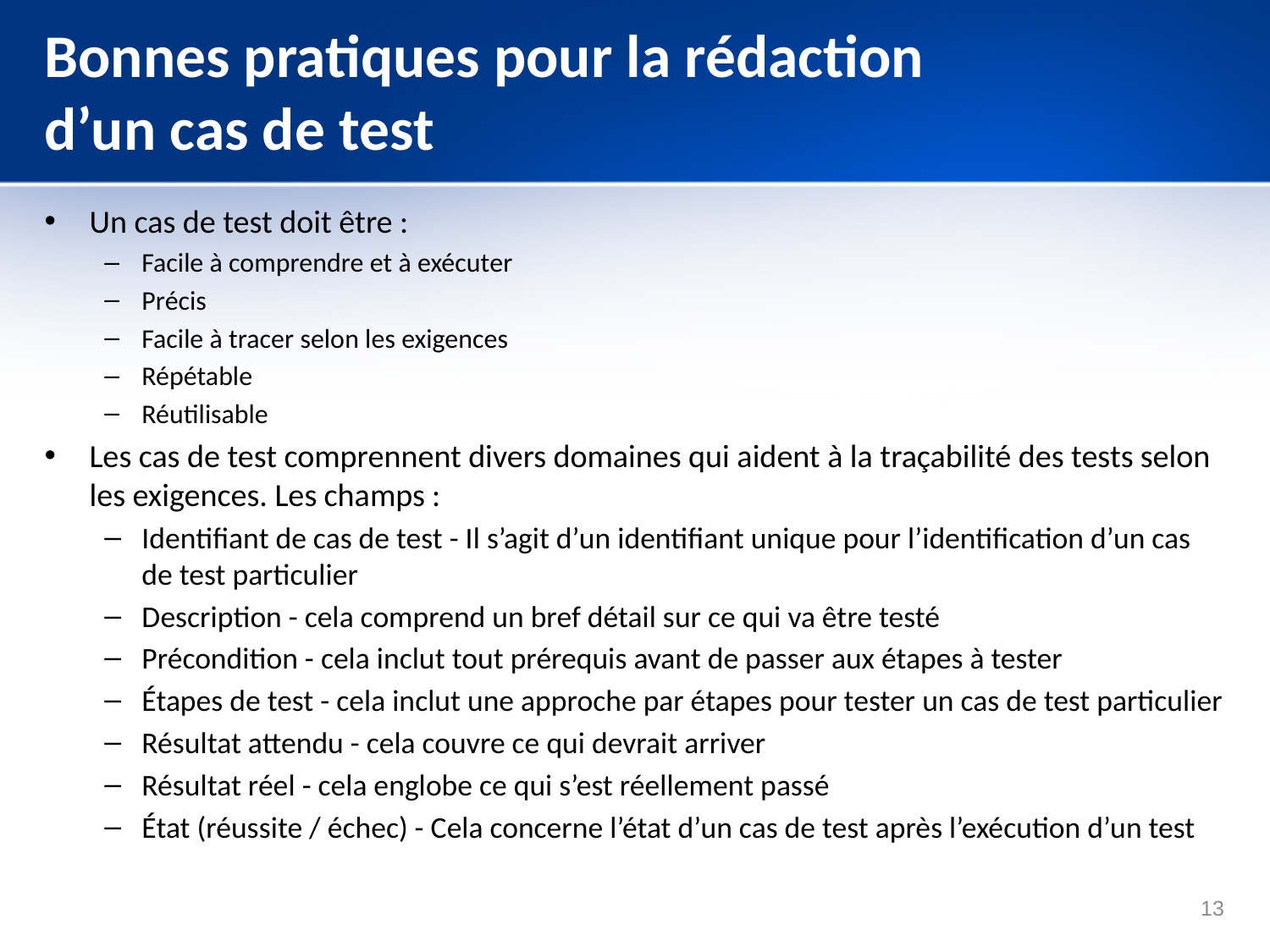

# Bonnes pratiques pour la rédaction d’un cas de test

Un cas de test doit être :
Facile à comprendre et à exécuter
Précis
Facile à tracer selon les exigences
Répétable
Réutilisable
Les cas de test comprennent divers domaines qui aident à la traçabilité des tests selon les exigences. Les champs :
Identifiant de cas de test - Il s’agit d’un identifiant unique pour l’identification d’un cas de test particulier
Description - cela comprend un bref détail sur ce qui va être testé
Précondition - cela inclut tout prérequis avant de passer aux étapes à tester
Étapes de test - cela inclut une approche par étapes pour tester un cas de test particulier
Résultat attendu - cela couvre ce qui devrait arriver
Résultat réel - cela englobe ce qui s’est réellement passé
État (réussite / échec) - Cela concerne l’état d’un cas de test après l’exécution d’un test

13